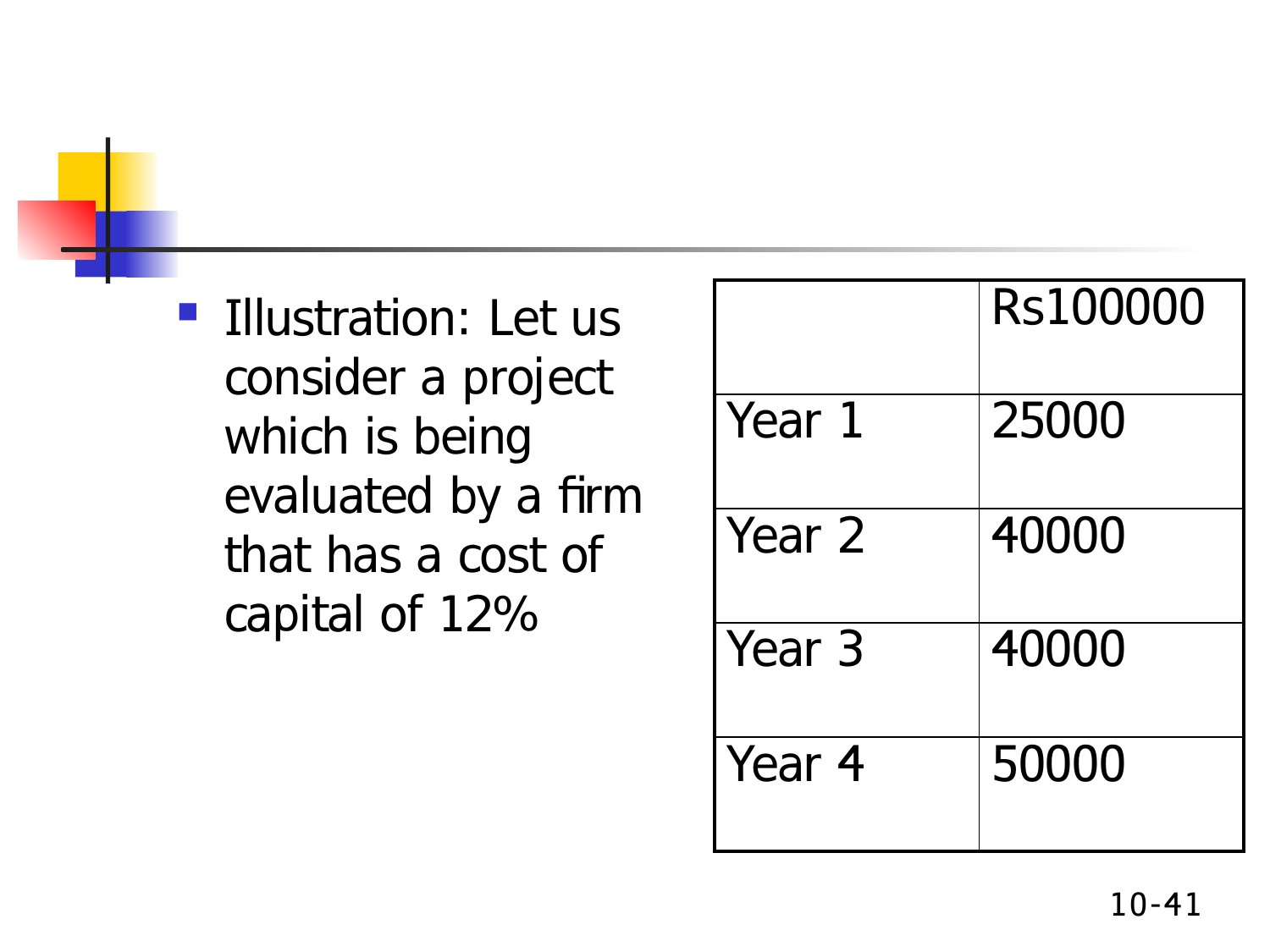

#
Illustration: Let us consider a project which is being evaluated by a firm that has a cost of capital of 12%
|  | Rs100000 |
| --- | --- |
| Year 1 | 25000 |
| Year 2 | 40000 |
| Year 3 | 40000 |
| Year 4 | 50000 |